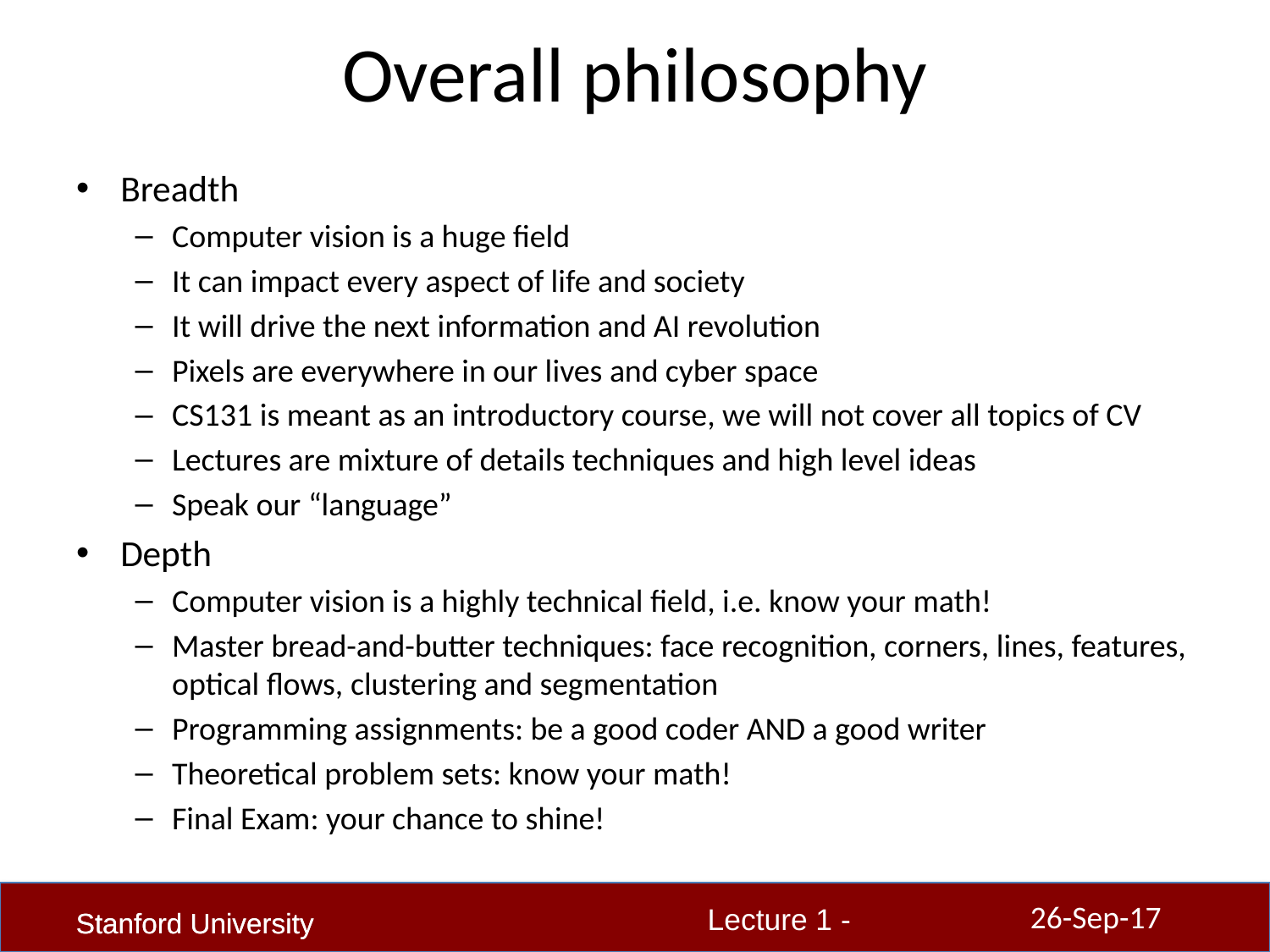

# Overall philosophy
Breadth
Computer vision is a huge field
It can impact every aspect of life and society
It will drive the next information and AI revolution
Pixels are everywhere in our lives and cyber space
CS131 is meant as an introductory course, we will not cover all topics of CV
Lectures are mixture of details techniques and high level ideas
Speak our “language”
Depth
Computer vision is a highly technical field, i.e. know your math!
Master bread-and-butter techniques: face recognition, corners, lines, features, optical flows, clustering and segmentation
Programming assignments: be a good coder AND a good writer
Theoretical problem sets: know your math!
Final Exam: your chance to shine!
26-Sep-17